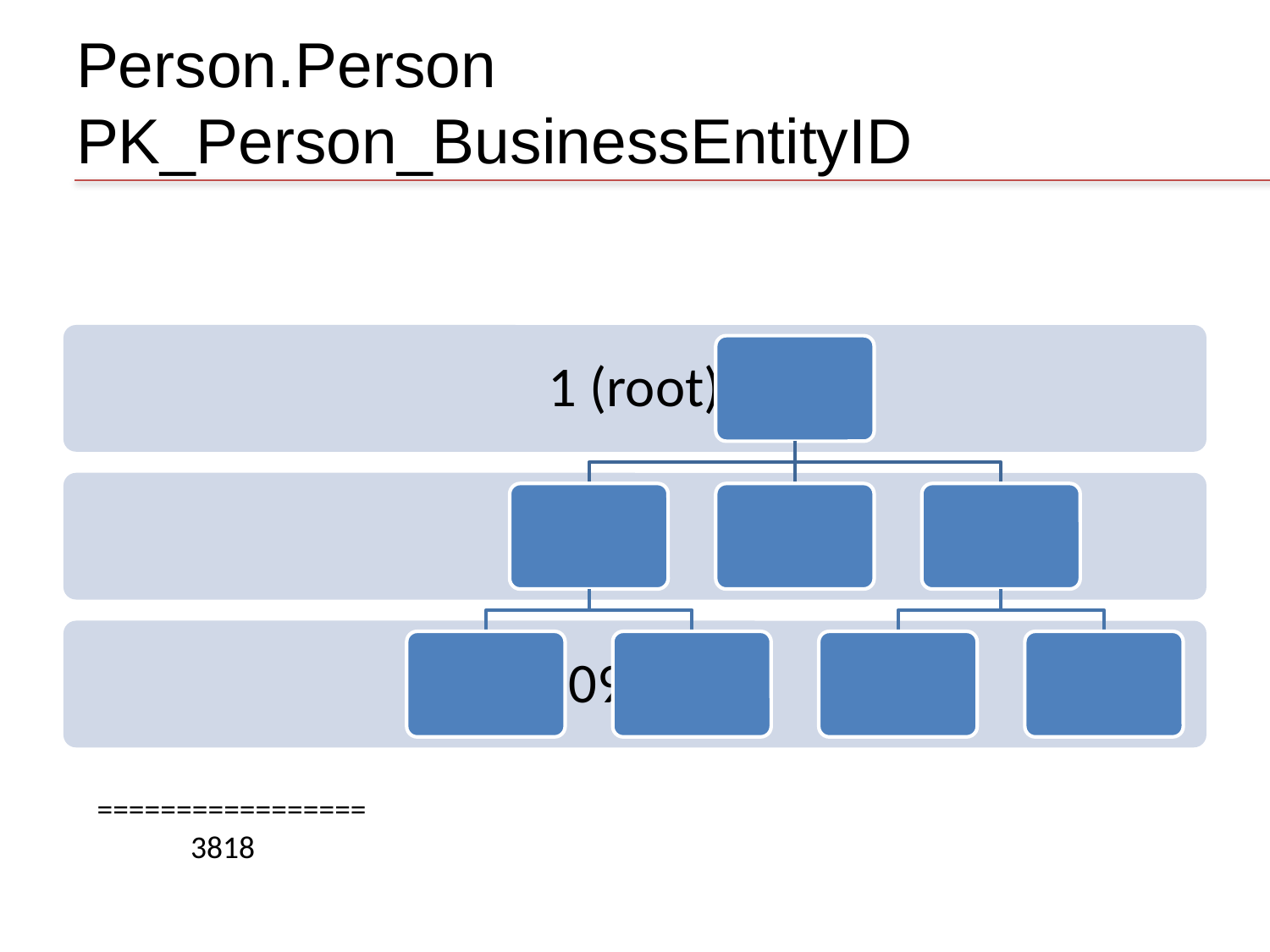

# Person.Person PK_Person_BusinessEntityID
3809 (leaf)
8
1 (root)

=================
             3818